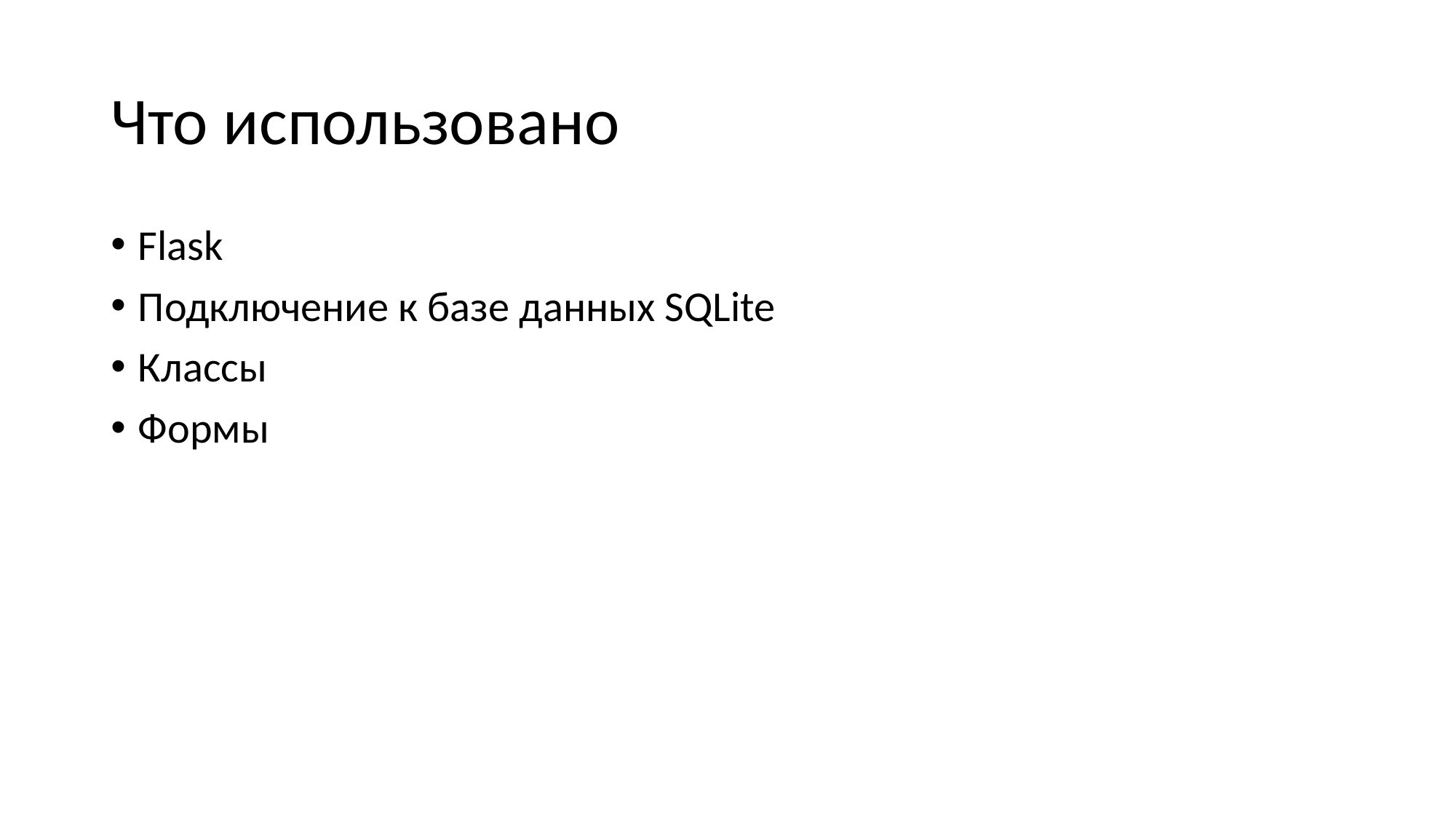

# Что использовано
Flask
Подключение к базе данных SQLite
Классы
Формы